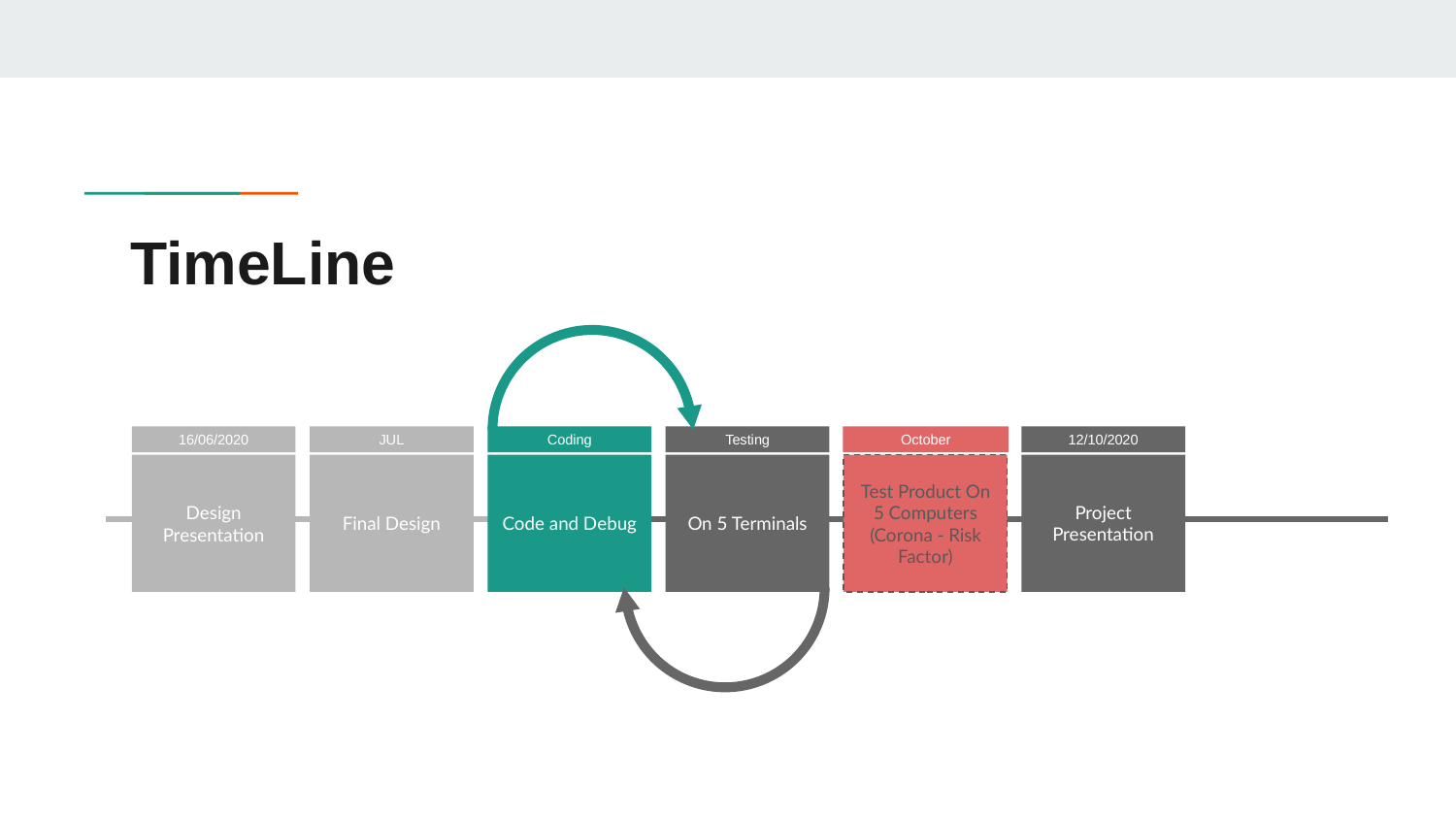

# TimeLine

16/06/2020
Design Presentation
JUL
Final Design
Coding
Code and Debug
Testing
On 5 Terminals
October
Test Product On 5 Computers
(Corona - Risk Factor)
12/10/2020
Project Presentation